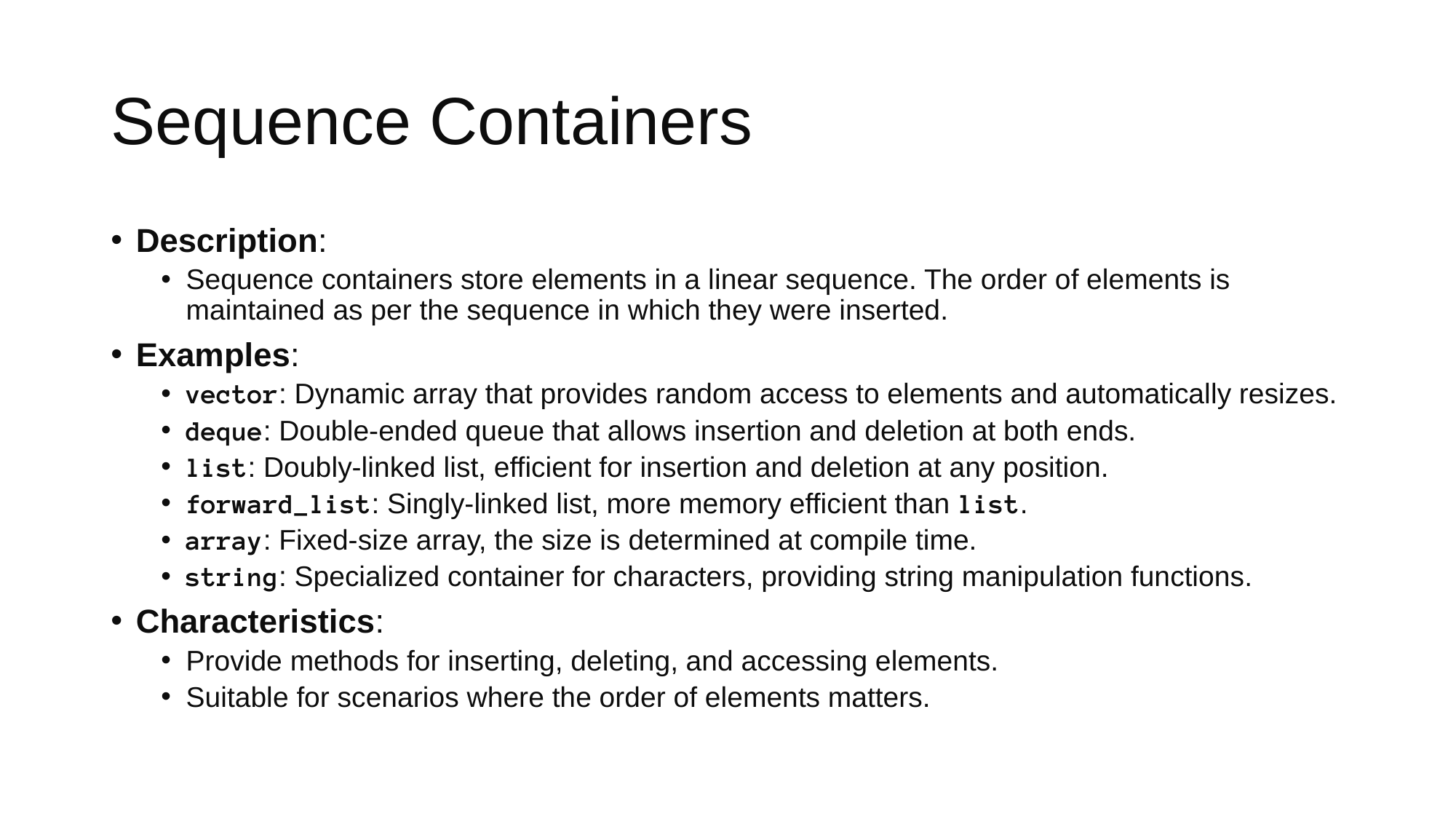

# Sequence Containers
Description:
Sequence containers store elements in a linear sequence. The order of elements is maintained as per the sequence in which they were inserted.
Examples:
vector: Dynamic array that provides random access to elements and automatically resizes.
deque: Double-ended queue that allows insertion and deletion at both ends.
list: Doubly-linked list, efficient for insertion and deletion at any position.
forward_list: Singly-linked list, more memory efficient than list.
array: Fixed-size array, the size is determined at compile time.
string: Specialized container for characters, providing string manipulation functions.
Characteristics:
Provide methods for inserting, deleting, and accessing elements.
Suitable for scenarios where the order of elements matters.